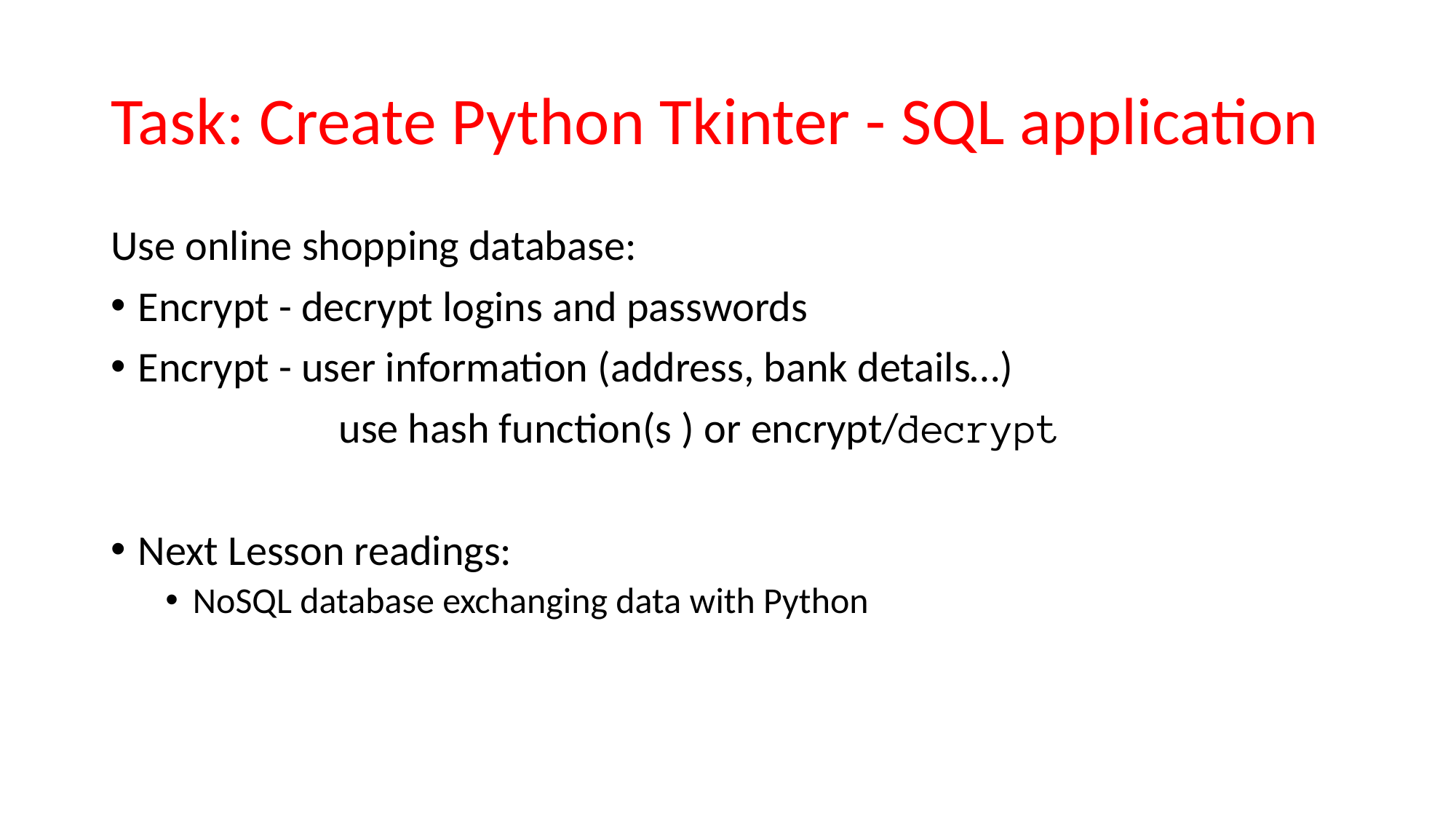

# Task: Create Python Tkinter - SQL application
Use online shopping database:
Encrypt - decrypt logins and passwords
Encrypt - user information (address, bank details…)
		 use hash function(s ) or encrypt/decrypt

Next Lesson readings:
NoSQL database exchanging data with Python